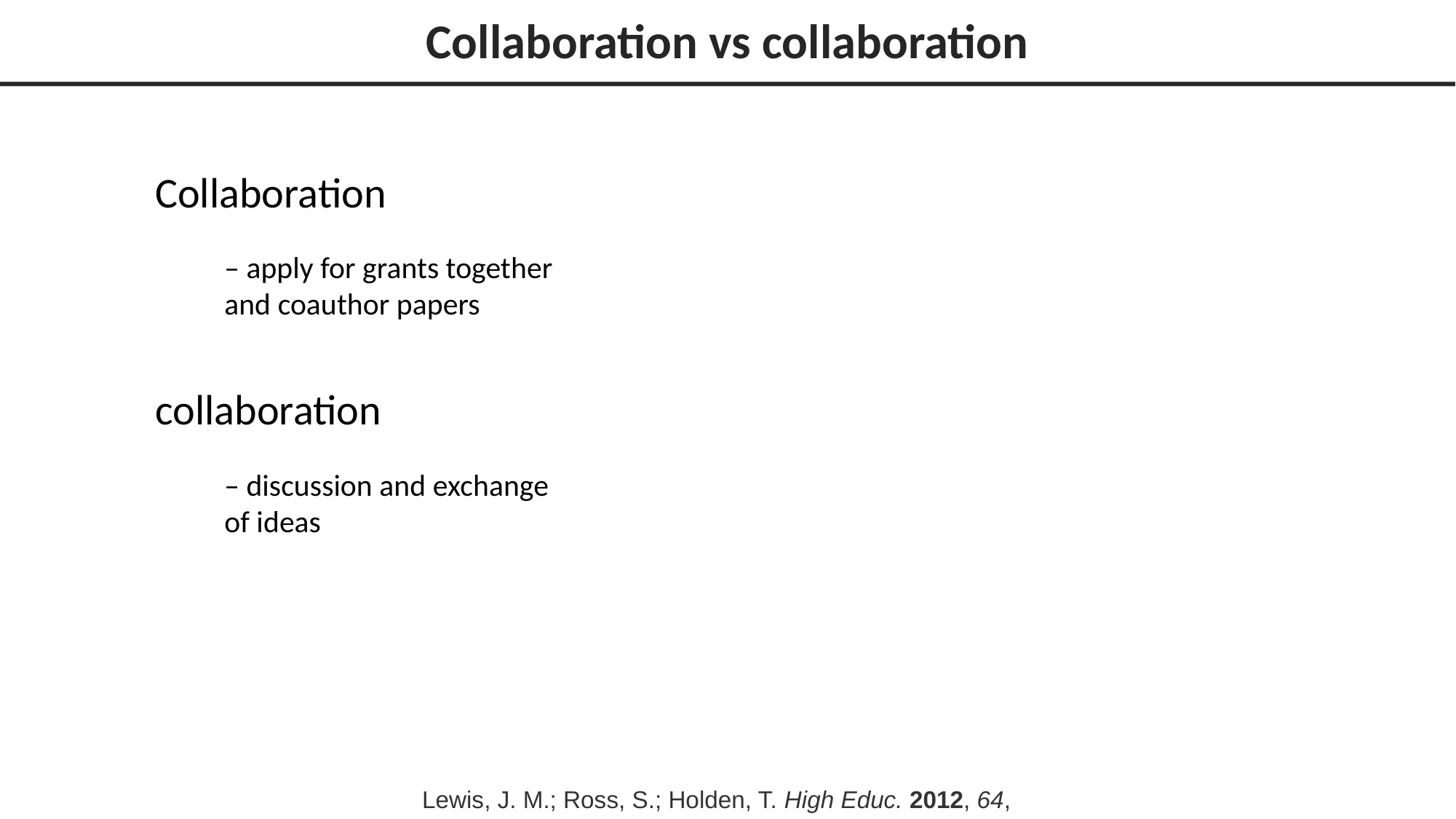

# Collaboration vs collaboration
Collaboration
– apply for grants together and coauthor papers
collaboration
– discussion and exchange of ideas
Lewis, J. M.; Ross, S.; Holden, T. High Educ. 2012, 64, 693–708